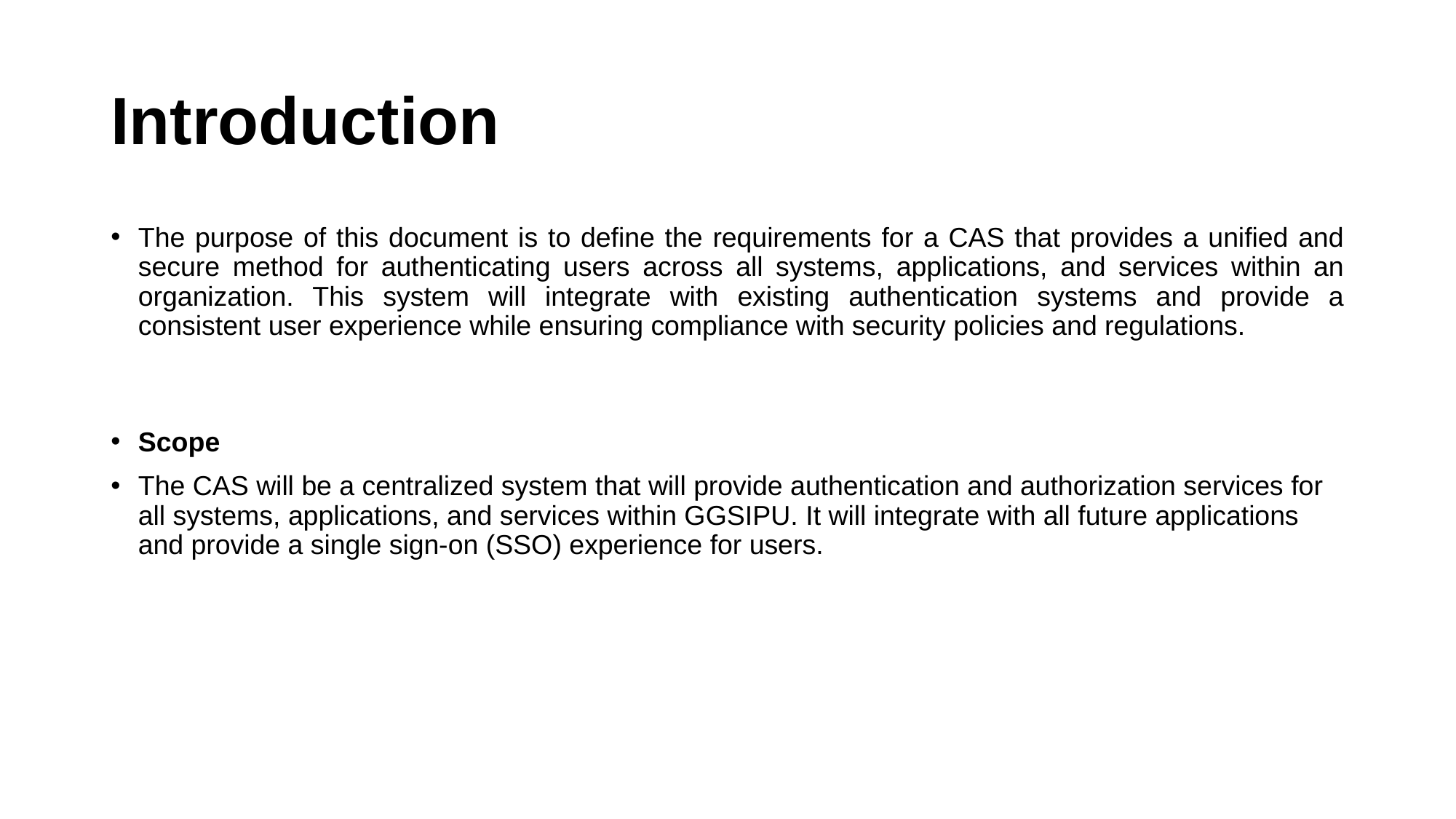

# Introduction
The purpose of this document is to define the requirements for a CAS that provides a unified and secure method for authenticating users across all systems, applications, and services within an organization. This system will integrate with existing authentication systems and provide a consistent user experience while ensuring compliance with security policies and regulations.

Scope
The CAS will be a centralized system that will provide authentication and authorization services for all systems, applications, and services within GGSIPU. It will integrate with all future applications and provide a single sign-on (SSO) experience for users.